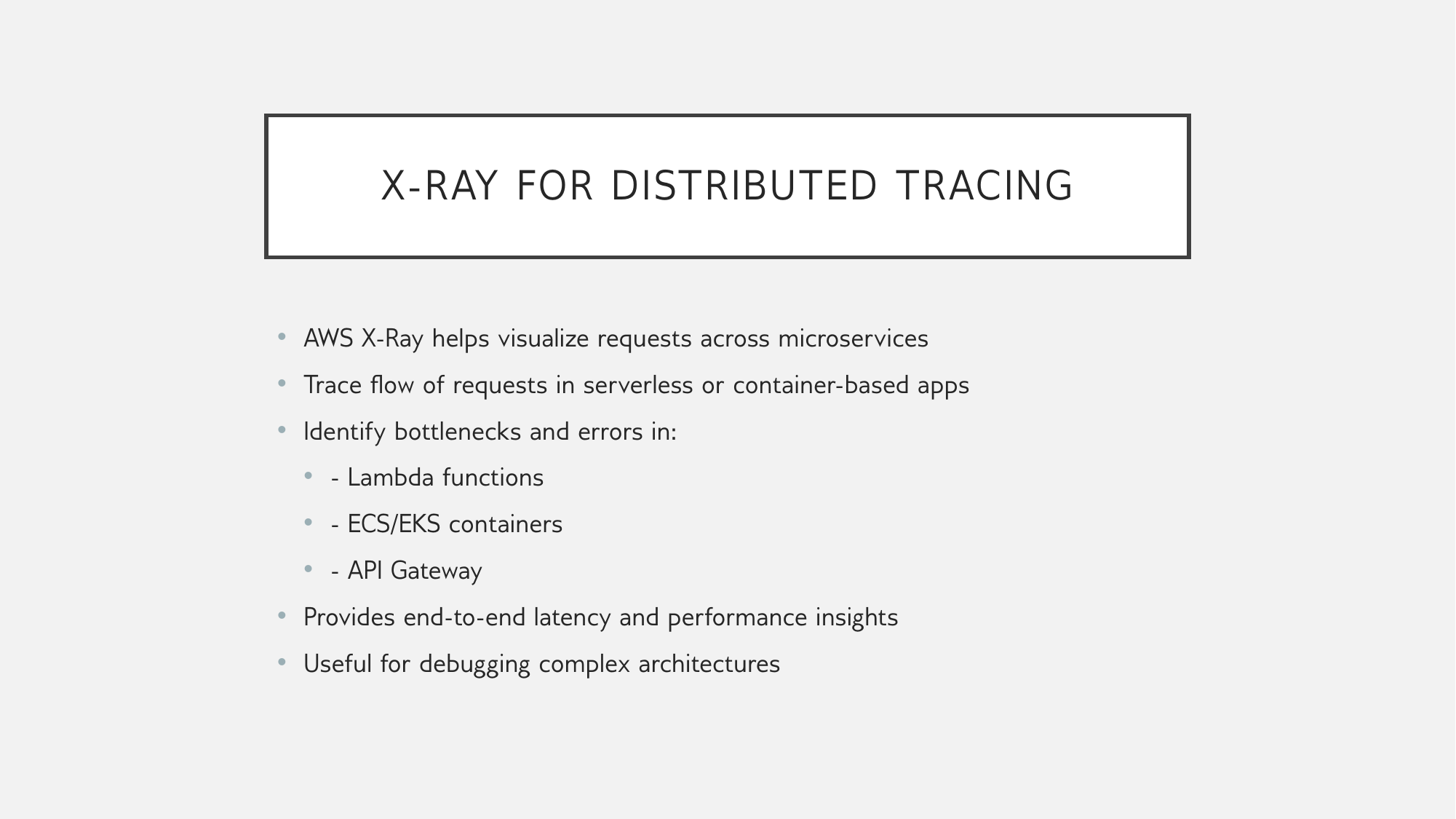

# X-Ray for Distributed Tracing
AWS X-Ray helps visualize requests across microservices
Trace flow of requests in serverless or container-based apps
Identify bottlenecks and errors in:
- Lambda functions
- ECS/EKS containers
- API Gateway
Provides end-to-end latency and performance insights
Useful for debugging complex architectures